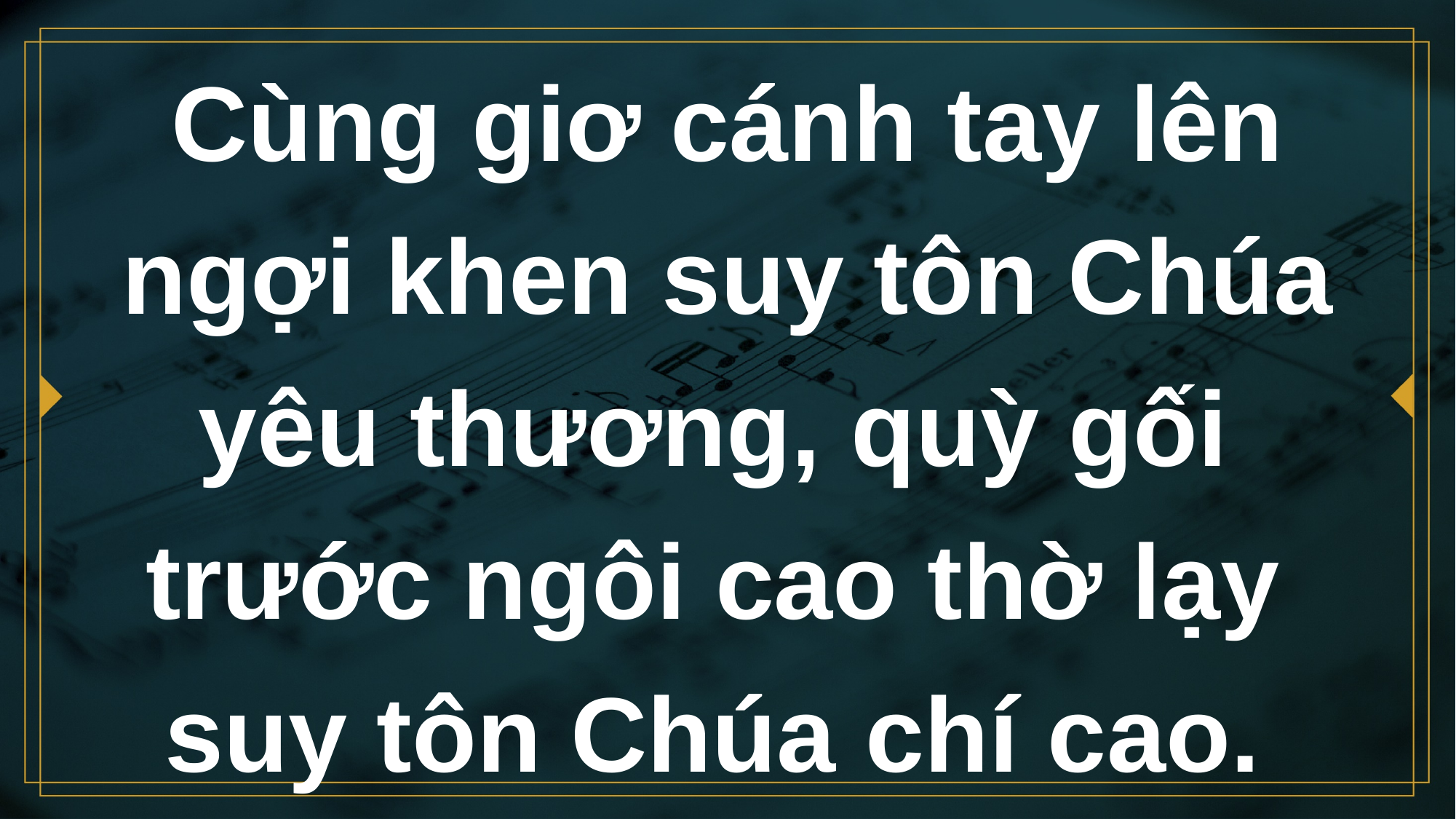

# Cùng giơ cánh tay lên ngợi khen suy tôn Chúa yêu thương, quỳ gối trước ngôi cao thờ lạy suy tôn Chúa chí cao.